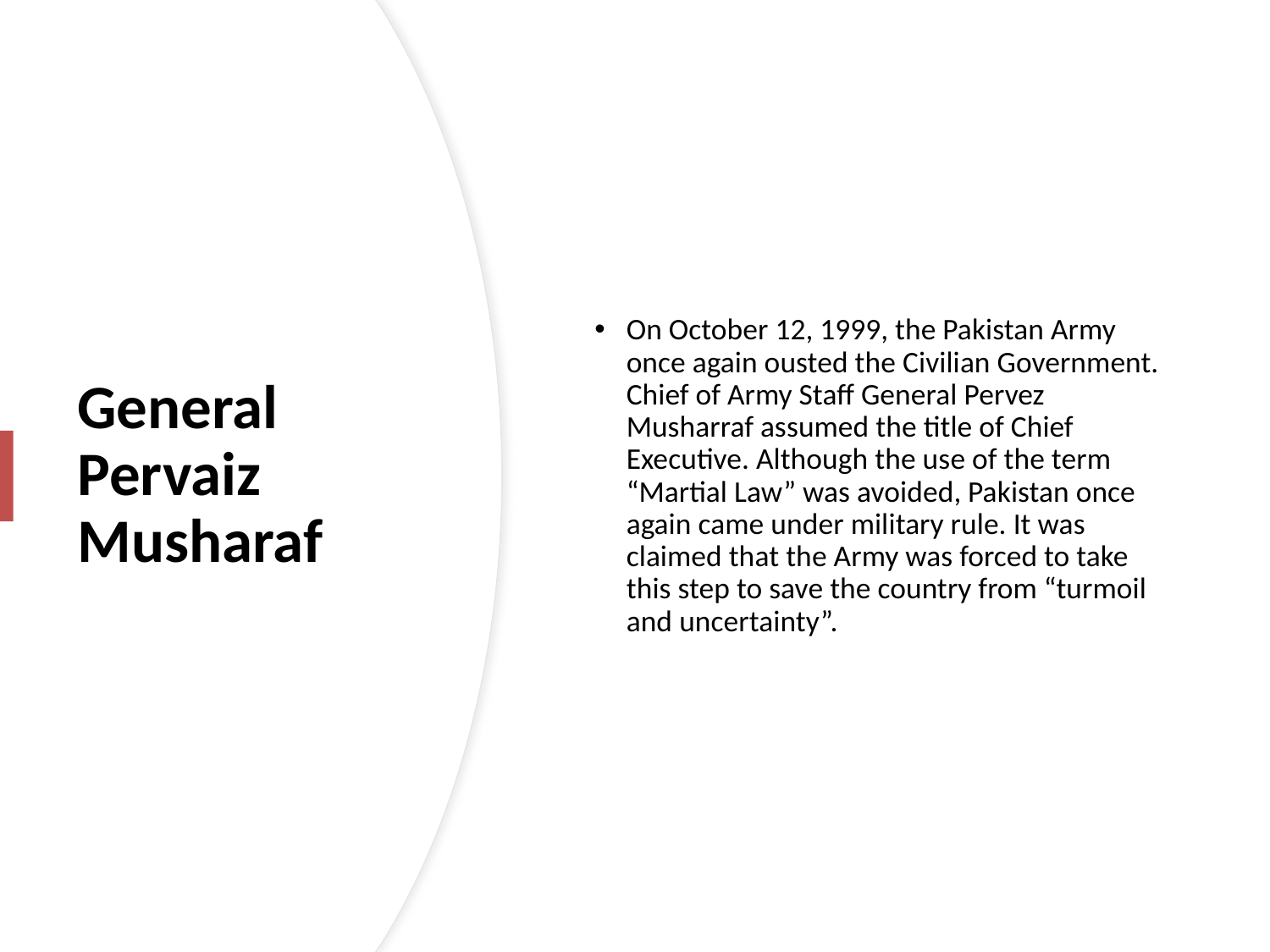

On October 12, 1999, the Pakistan Army once again ousted the Civilian Government. Chief of Army Staff General Pervez Musharraf assumed the title of Chief Executive. Although the use of the term “Martial Law” was avoided, Pakistan once again came under military rule. It was claimed that the Army was forced to take this step to save the country from “turmoil and uncertainty”.
General Pervaiz Musharaf